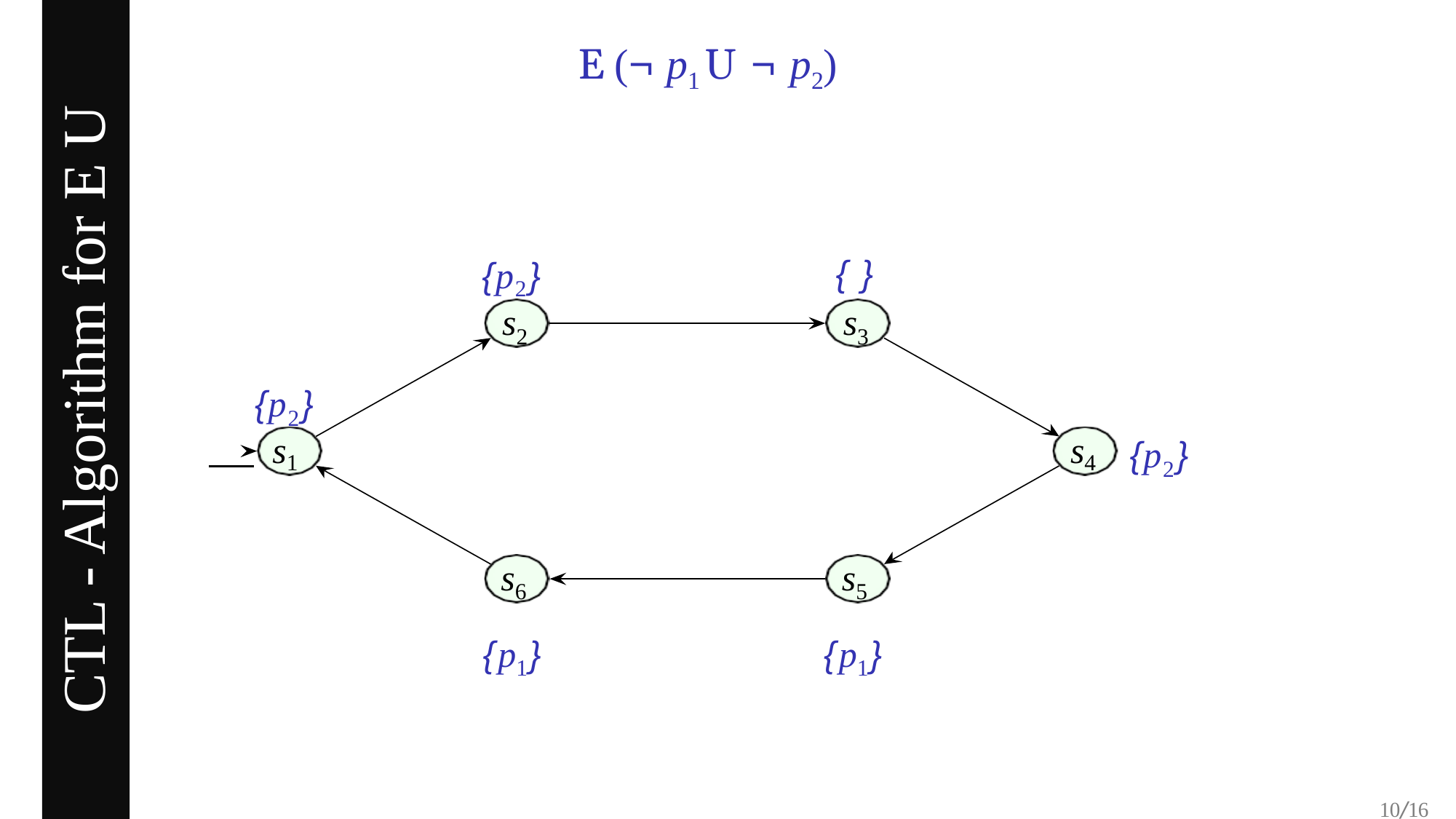

E (¬ p1 U ¬ p2)
{p2}
{ }
s2
s3

CTL - Algorithm for E U
{p2}
       s1
s4
{p2}

s6
{p1}
s5
{p1}
10/16